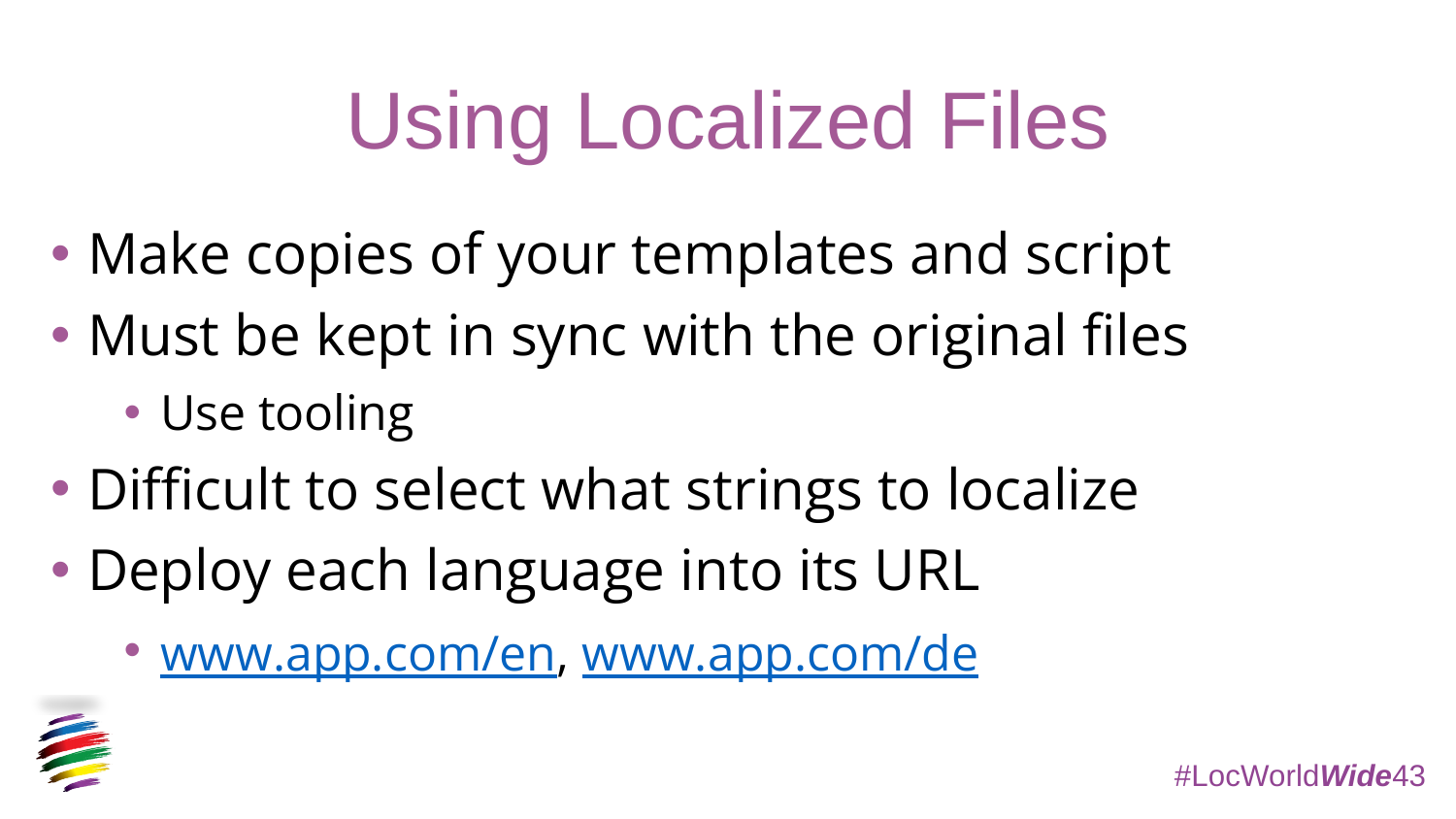

# Using Localized Files
Make copies of your templates and script
Must be kept in sync with the original files
Use tooling
Difficult to select what strings to localize
Deploy each language into its URL
www.app.com/en, www.app.com/de